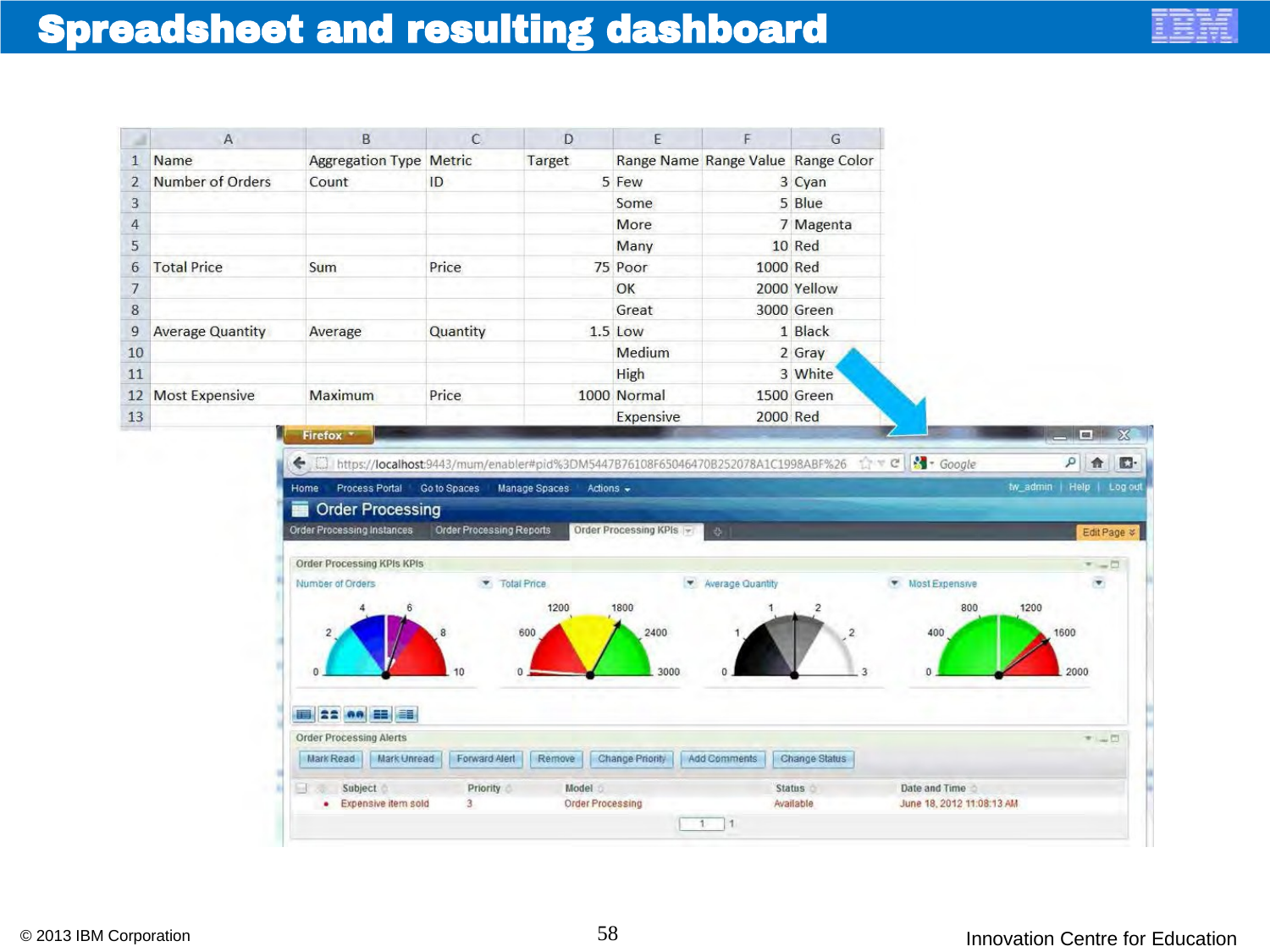

# Spreadsheet and resulting dashboard

58
© 2013 IBM Corporation
Innovation Centre for Education